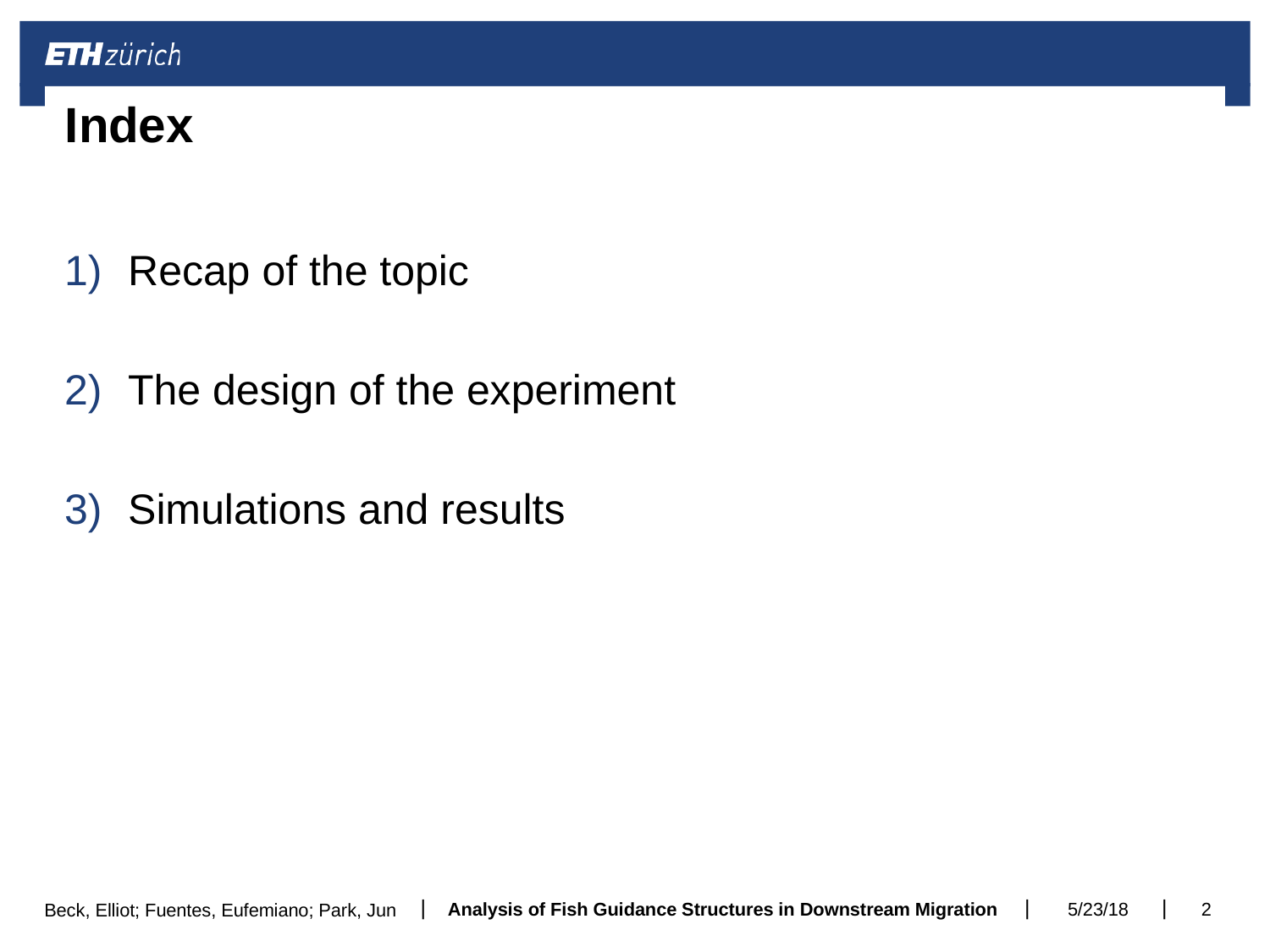

# Index
Recap of the topic

The design of the experiment

Simulations and results
Analysis of Fish Guidance Structures in Downstream Migration
5/23/18
2